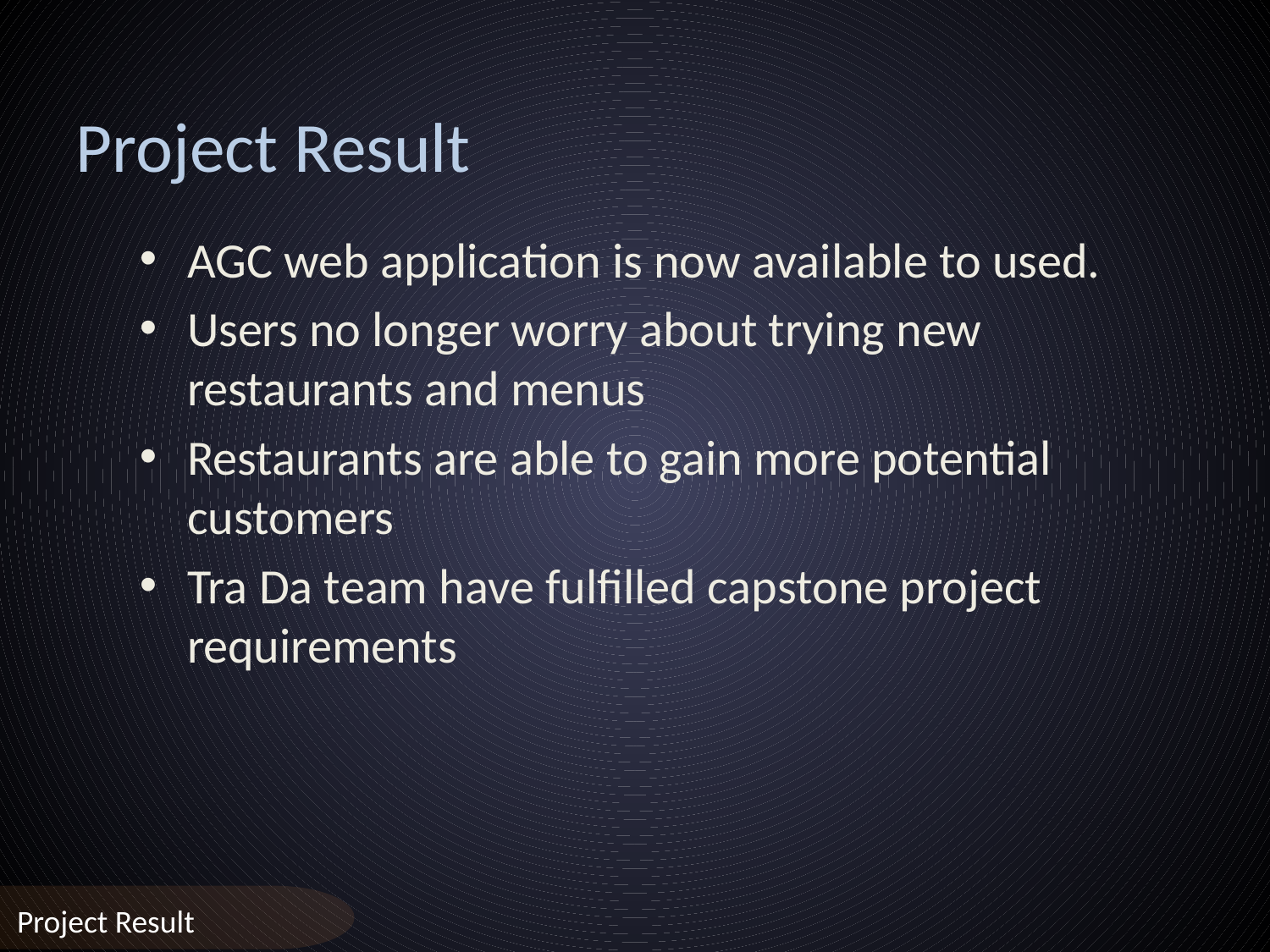

Project Result
AGC web application is now available to used.
Users no longer worry about trying new restaurants and menus
Restaurants are able to gain more potential customers
Tra Da team have fulfilled capstone project requirements

Project Result